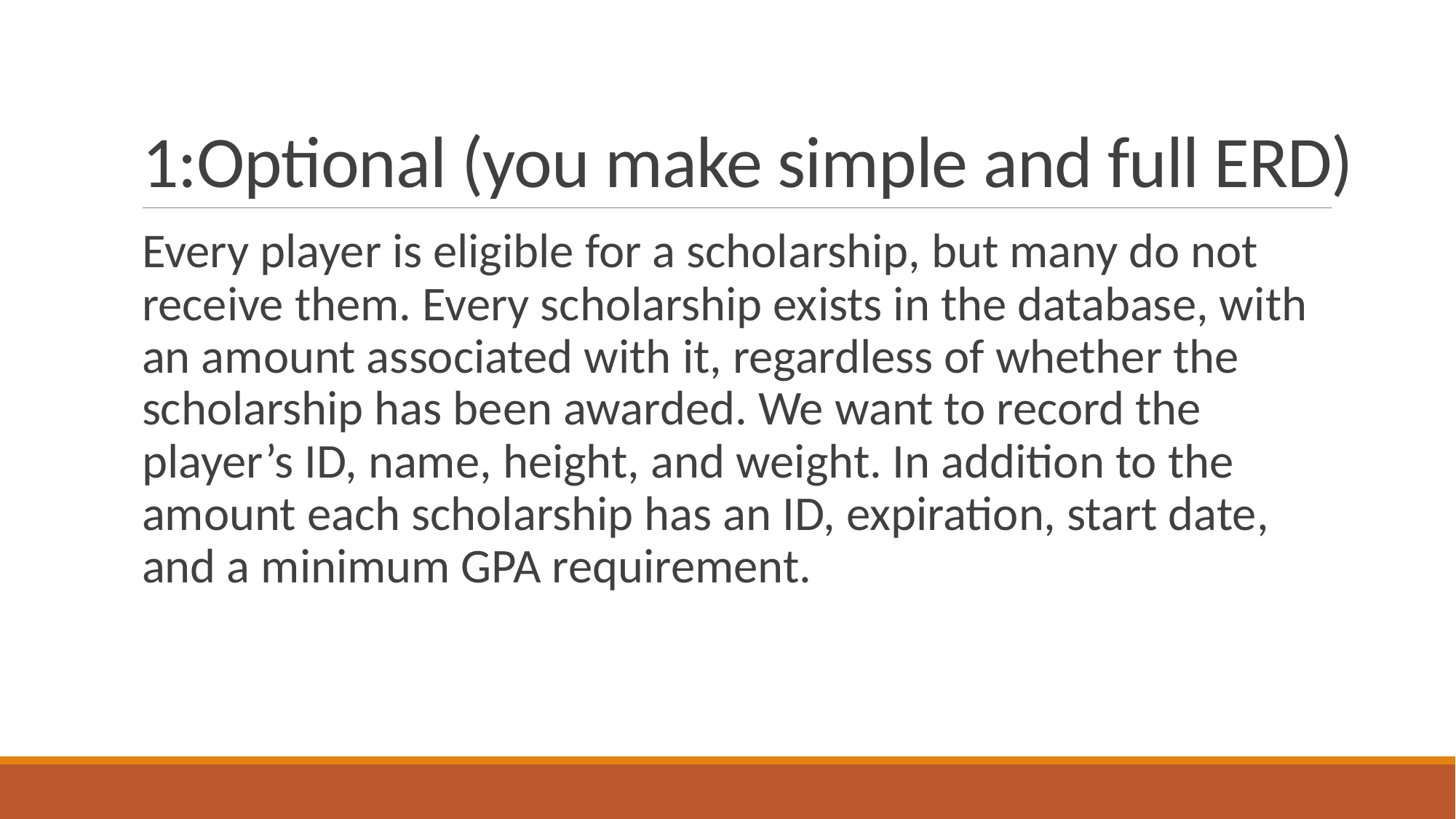

# 1:Optional (you make simple and full ERD)
Every player is eligible for a scholarship, but many do not receive them. Every scholarship exists in the database, with an amount associated with it, regardless of whether the scholarship has been awarded. We want to record the player’s ID, name, height, and weight. In addition to the amount each scholarship has an ID, expiration, start date, and a minimum GPA requirement.